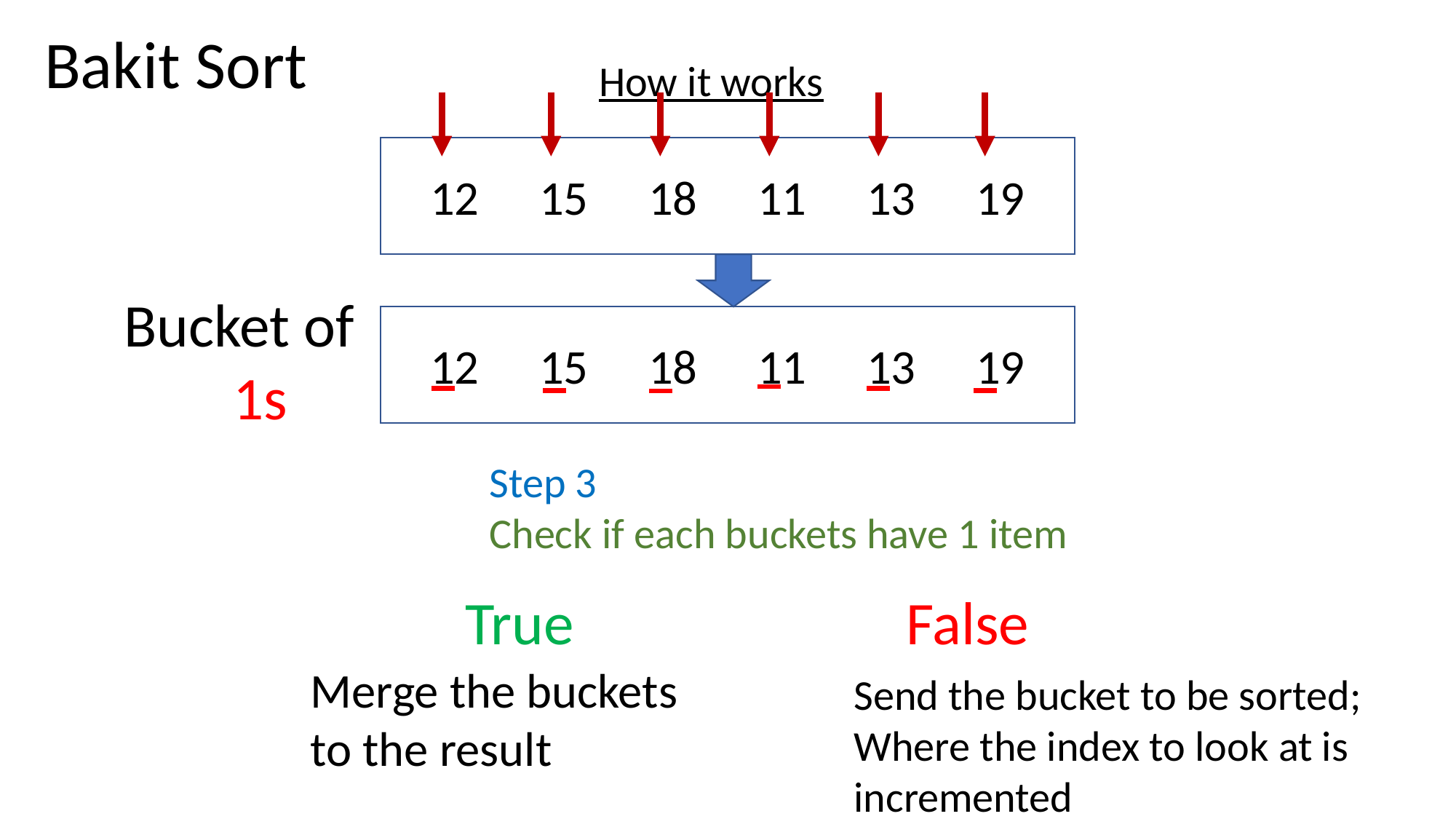

Bakit Sort
How it works
12	15	18	11	13	19

Bucket of
	1s
12	15	18	11	13	19
Step 3
Check if each buckets have 1 item
True
False
Merge the buckets to the result
Send the bucket to be sorted;
Where the index to look at is incremented